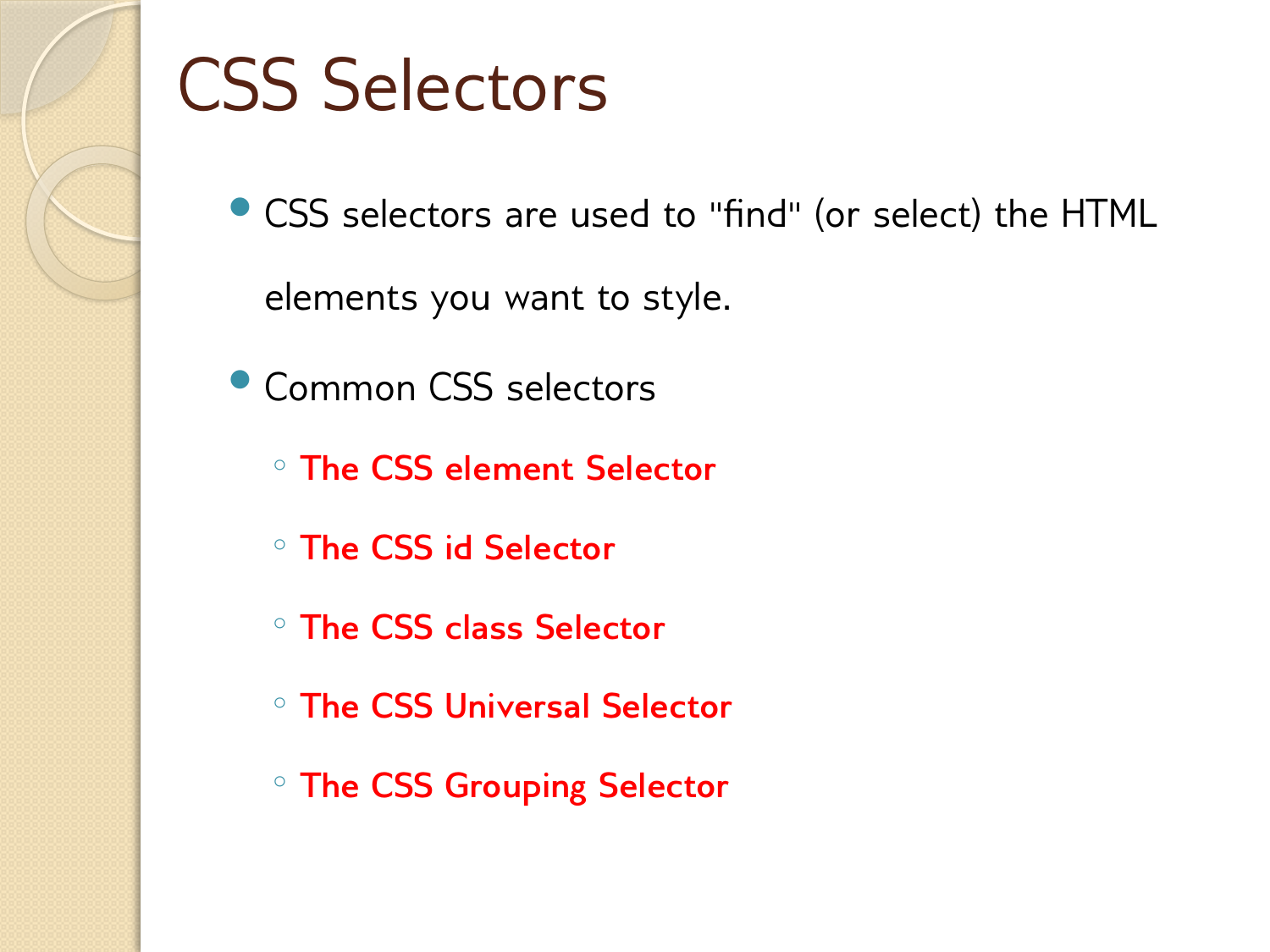

# CSS Selectors
CSS selectors are used to "find" (or select) the HTML elements you want to style.
Common CSS selectors
The CSS element Selector
The CSS id Selector
The CSS class Selector
The CSS Universal Selector
The CSS Grouping Selector